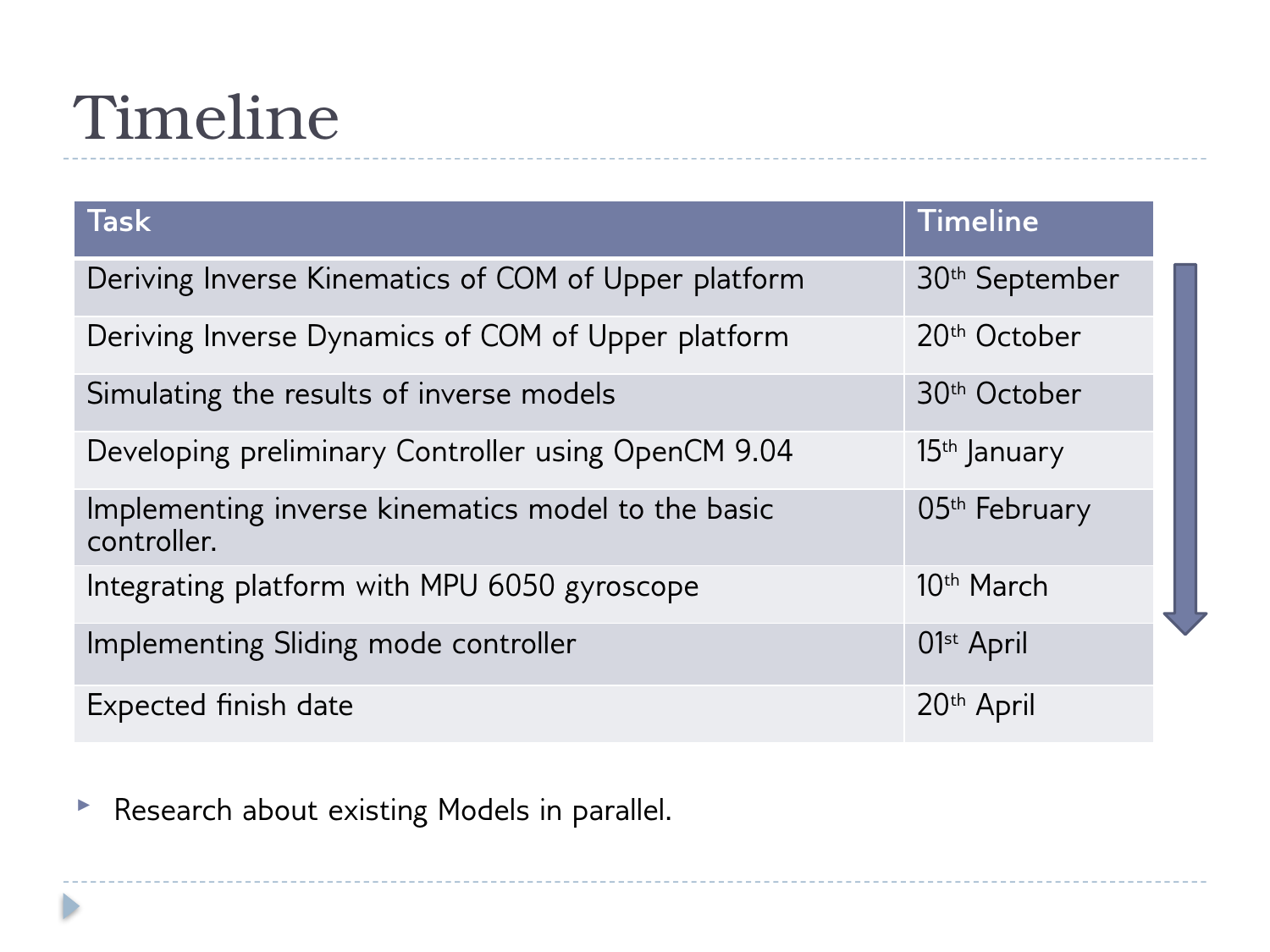

# Timeline
| Task | Timeline |
| --- | --- |
| Deriving Inverse Kinematics of COM of Upper platform | 30th September |
| Deriving Inverse Dynamics of COM of Upper platform | 20th October |
| Simulating the results of inverse models | 30th October |
| Developing preliminary Controller using OpenCM 9.04 | 15th January |
| Implementing inverse kinematics model to the basic controller. | 05th February |
| Integrating platform with MPU 6050 gyroscope | 10th March |
| Implementing Sliding mode controller | 01st April |
| Expected finish date | 20th April |

Research about existing Models in parallel.